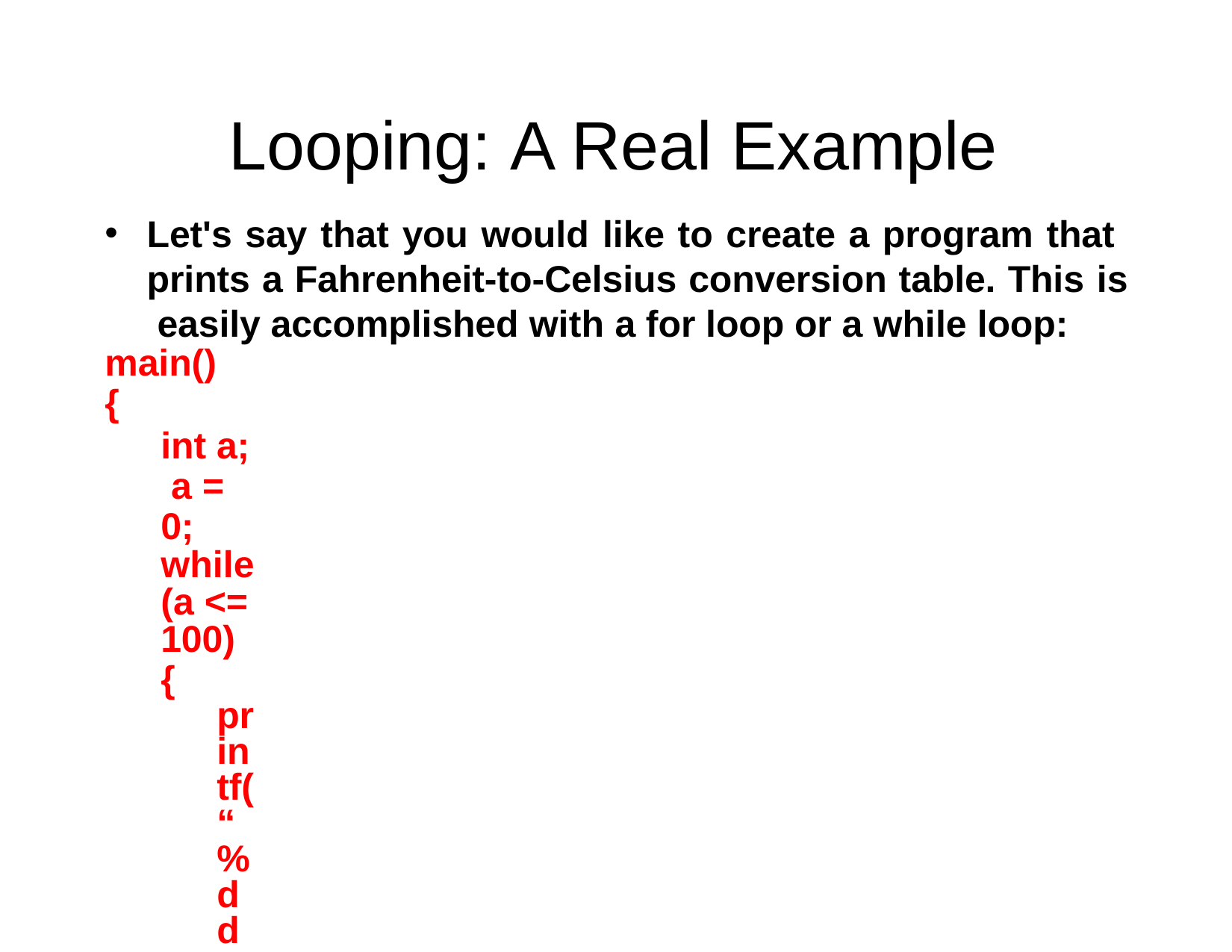

# Looping: A Real Example
Let's say that you would like to create a program that  prints a Fahrenheit-to-Celsius conversion table. This is  easily accomplished with a for loop or a while loop:
main()
{
int a;  a = 0;
while (a <= 100)
{
printf(“%d degrees F = %d degrees C\n", a, (a - 32)
* 5 / 9);
a = a + 10;
}
}